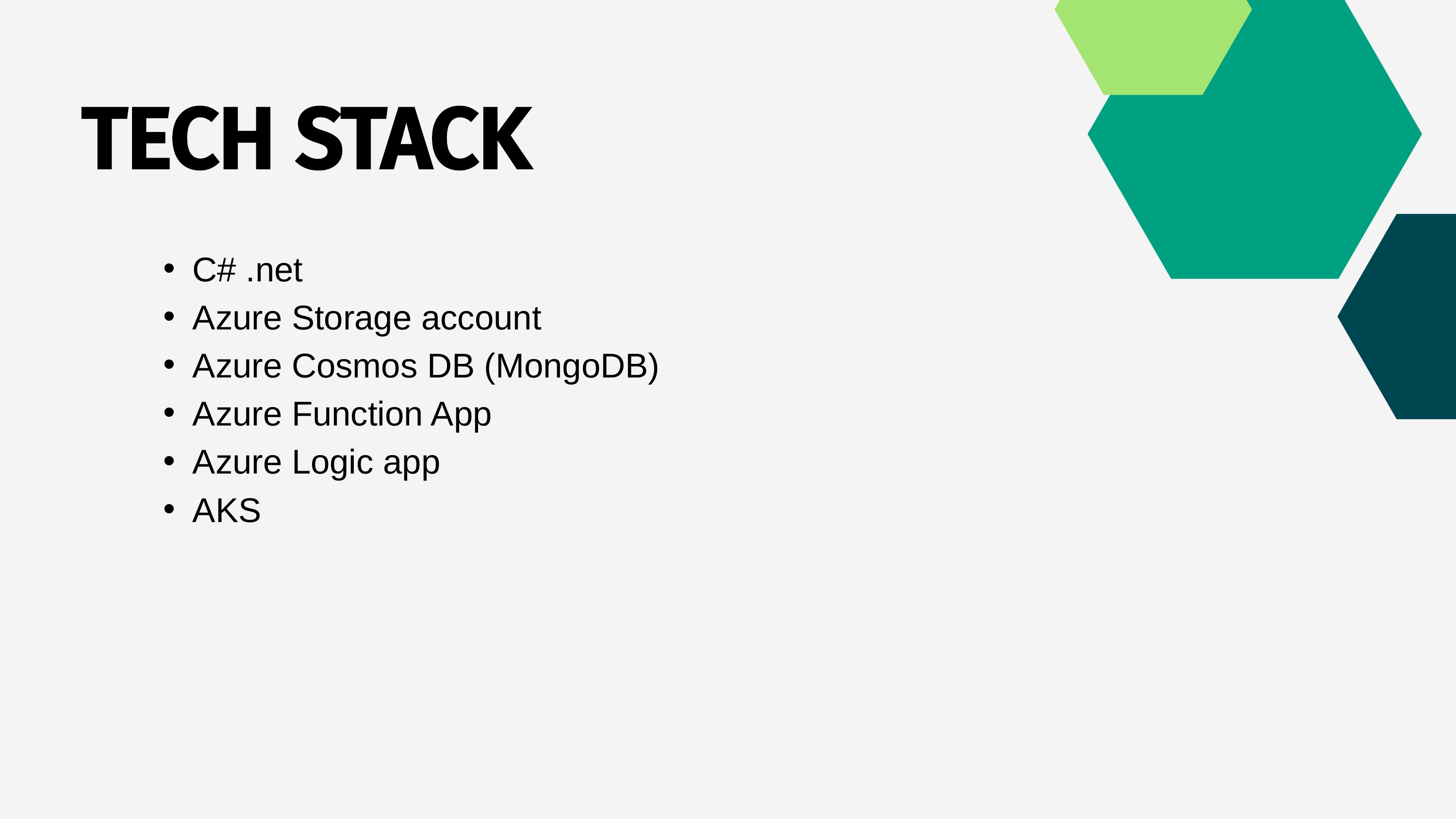

TECH STACK

C# .net
Azure Storage account
Azure Cosmos DB (MongoDB)
Azure Function App
Azure Logic app
AKS